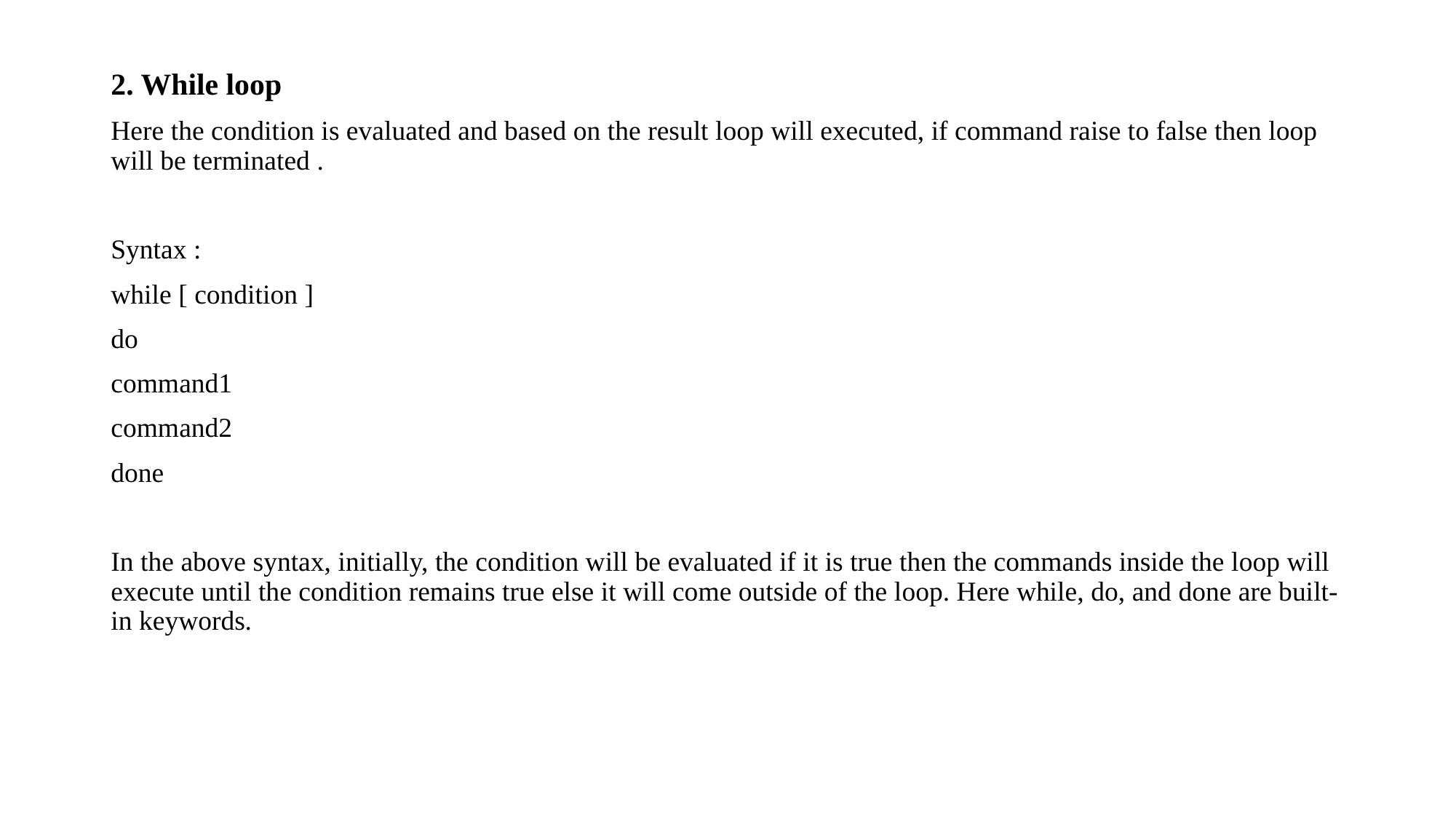

2. While loop
Here the condition is evaluated and based on the result loop will executed, if command raise to false then loop will be terminated .

Syntax :
while [ condition ]
do
command1
command2
done

In the above syntax, initially, the condition will be evaluated if it is true then the commands inside the loop will execute until the condition remains true else it will come outside of the loop. Here while, do, and done are built-in keywords.